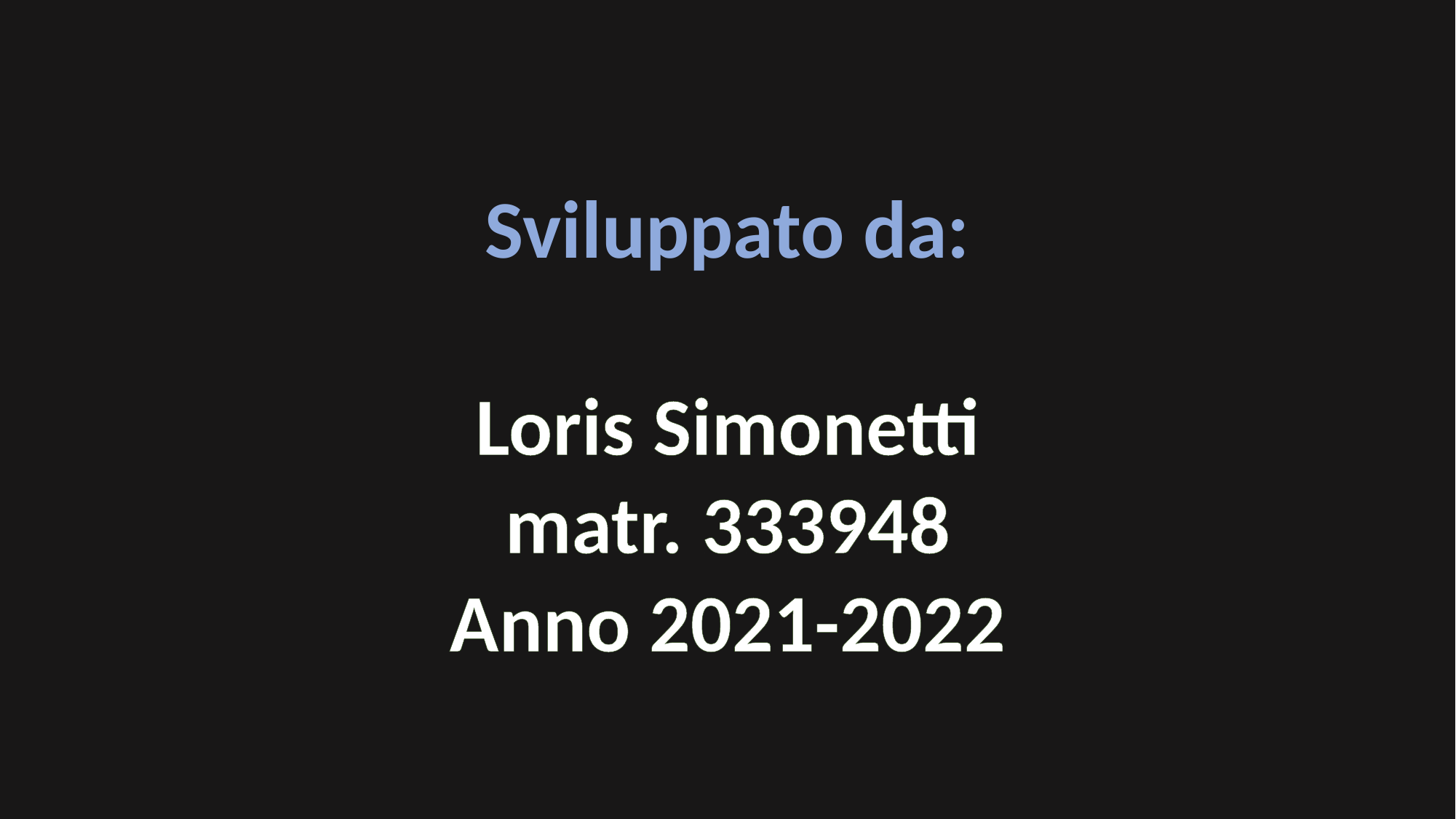

Sviluppato da:

Loris Simonetti
matr. 333948
Anno 2021-2022